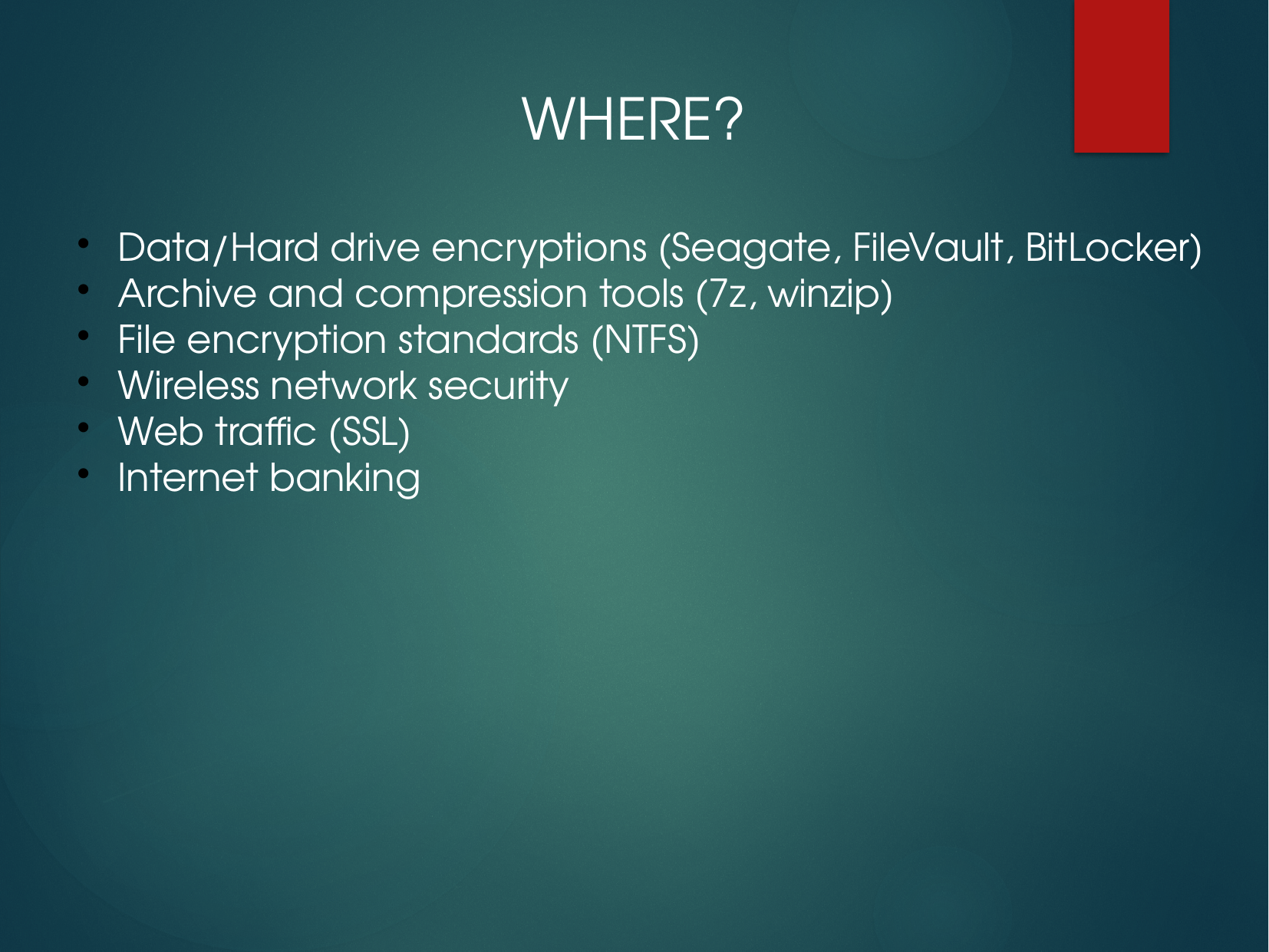

WHERE?
Data/Hard drive encryptions (Seagate, FileVault, BitLocker)
Archive and compression tools (7z, winzip)
File encryption standards (NTFS)
Wireless network security
Web traffic (SSL)
Internet banking